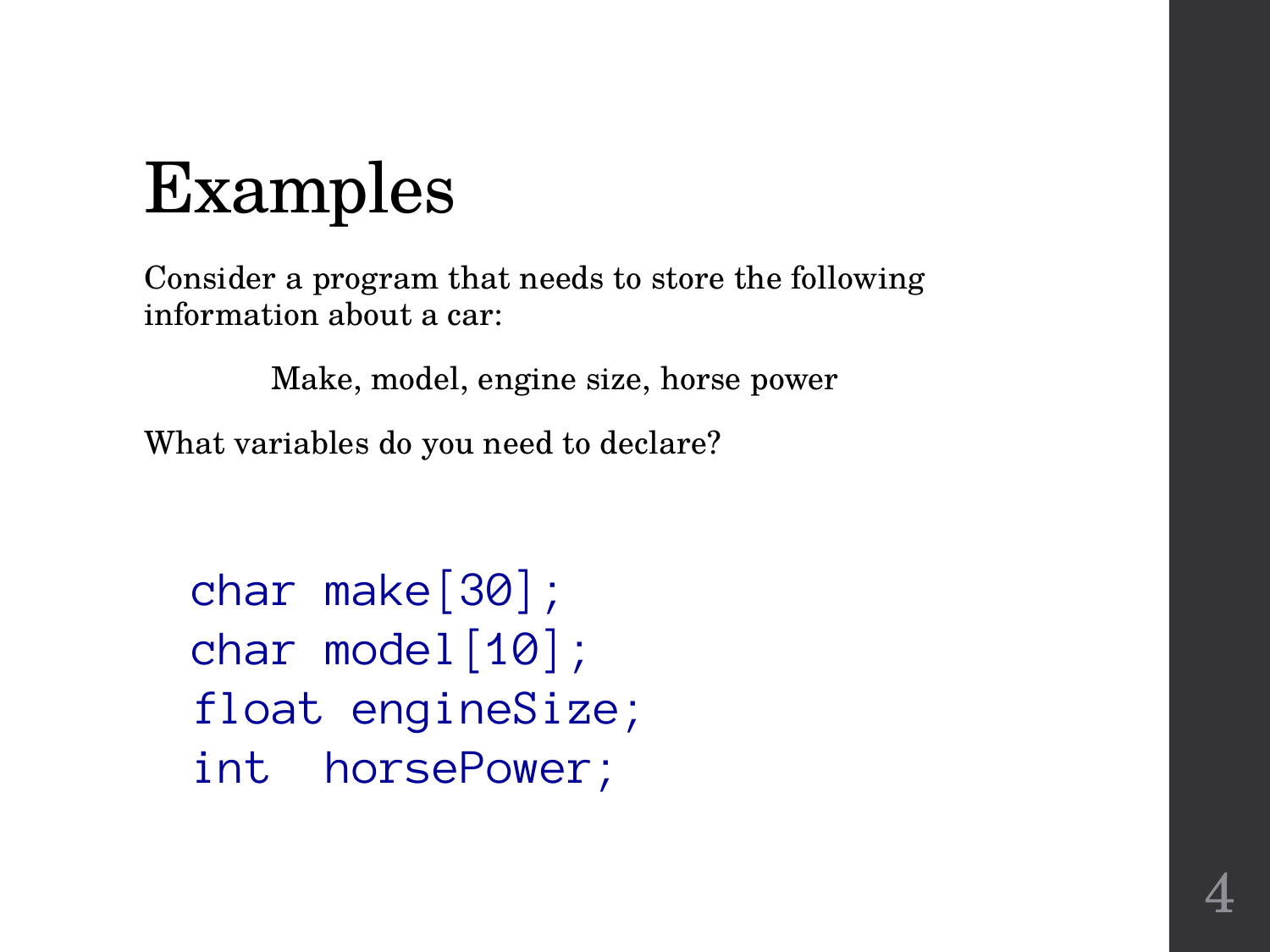

# Examples
Consider a program that needs to store the following information about a car:
	Make, model, engine size, horse power
What variables do you need to declare?

char make[30];
char model[10];
float engineSize;
int  horsePower;
4